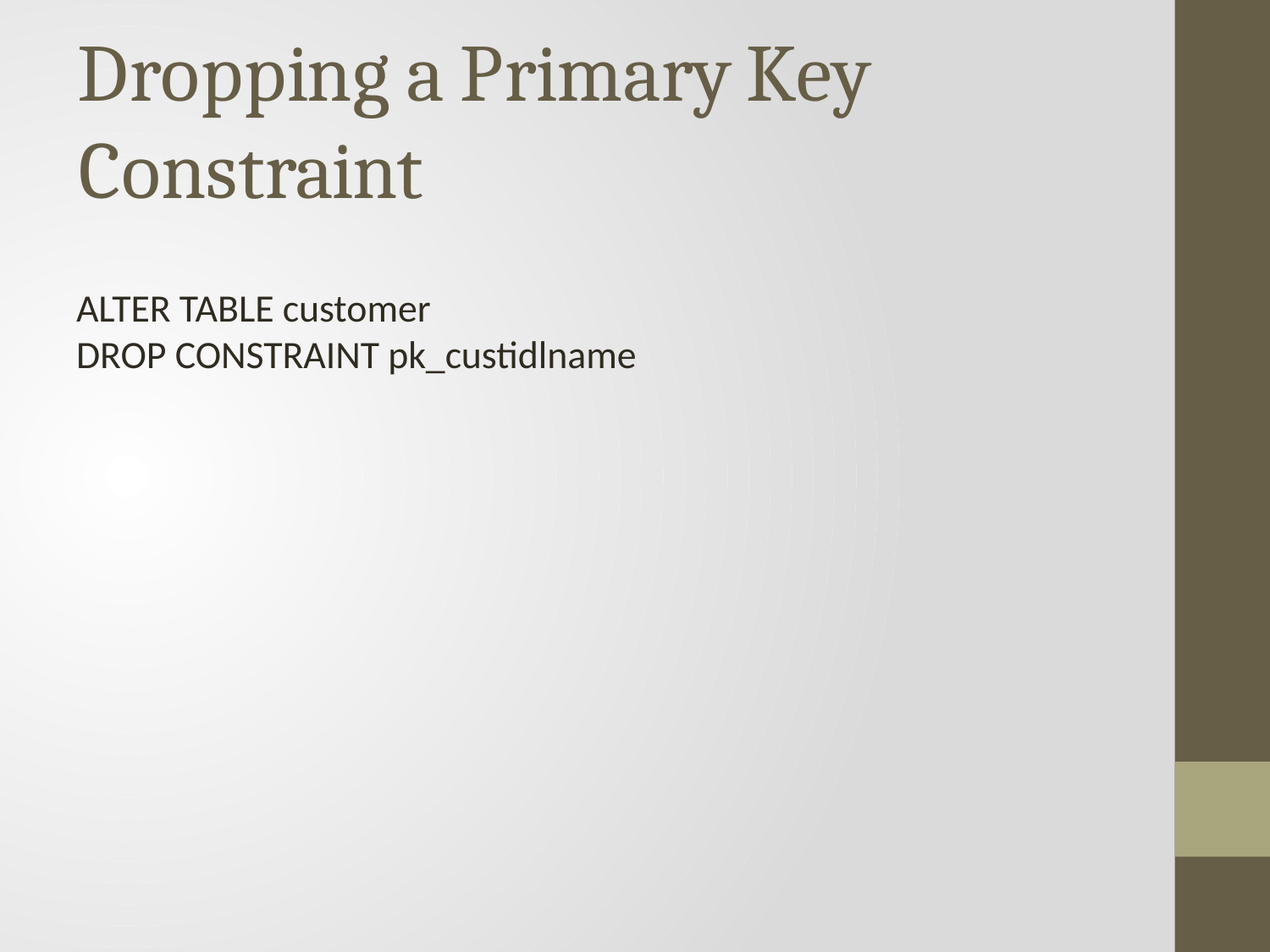

# Dropping a Primary Key Constraint

ALTER TABLE customer
DROP CONSTRAINT pk_custidlname